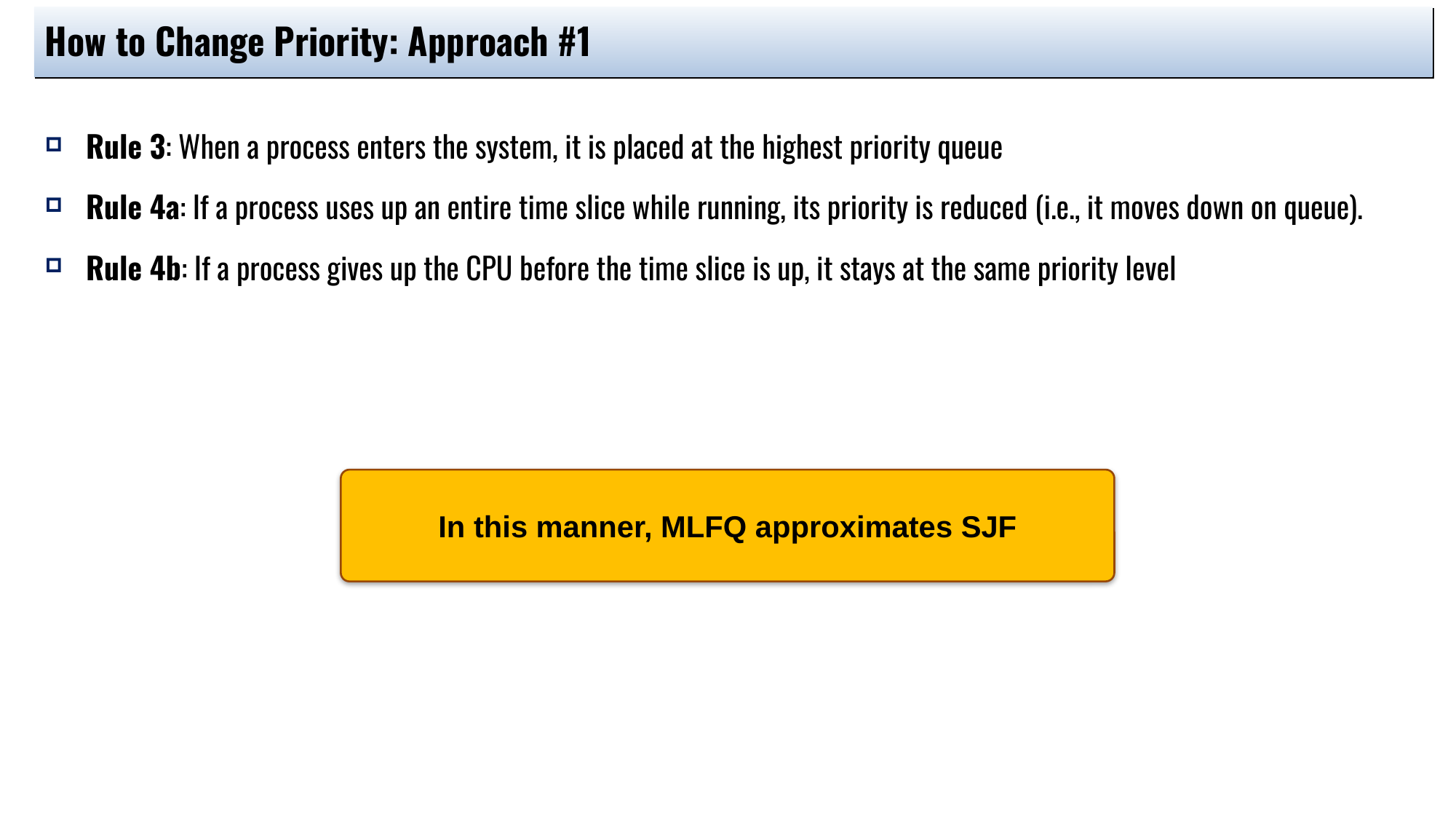

# How to Change Priority: Approach #1
Rule 3: When a process enters the system, it is placed at the highest priority queue
Rule 4a: If a process uses up an entire time slice while running, its priority is reduced (i.e., it moves down on queue).
Rule 4b: If a process gives up the CPU before the time slice is up, it stays at the same priority level

In this manner, MLFQ approximates SJF